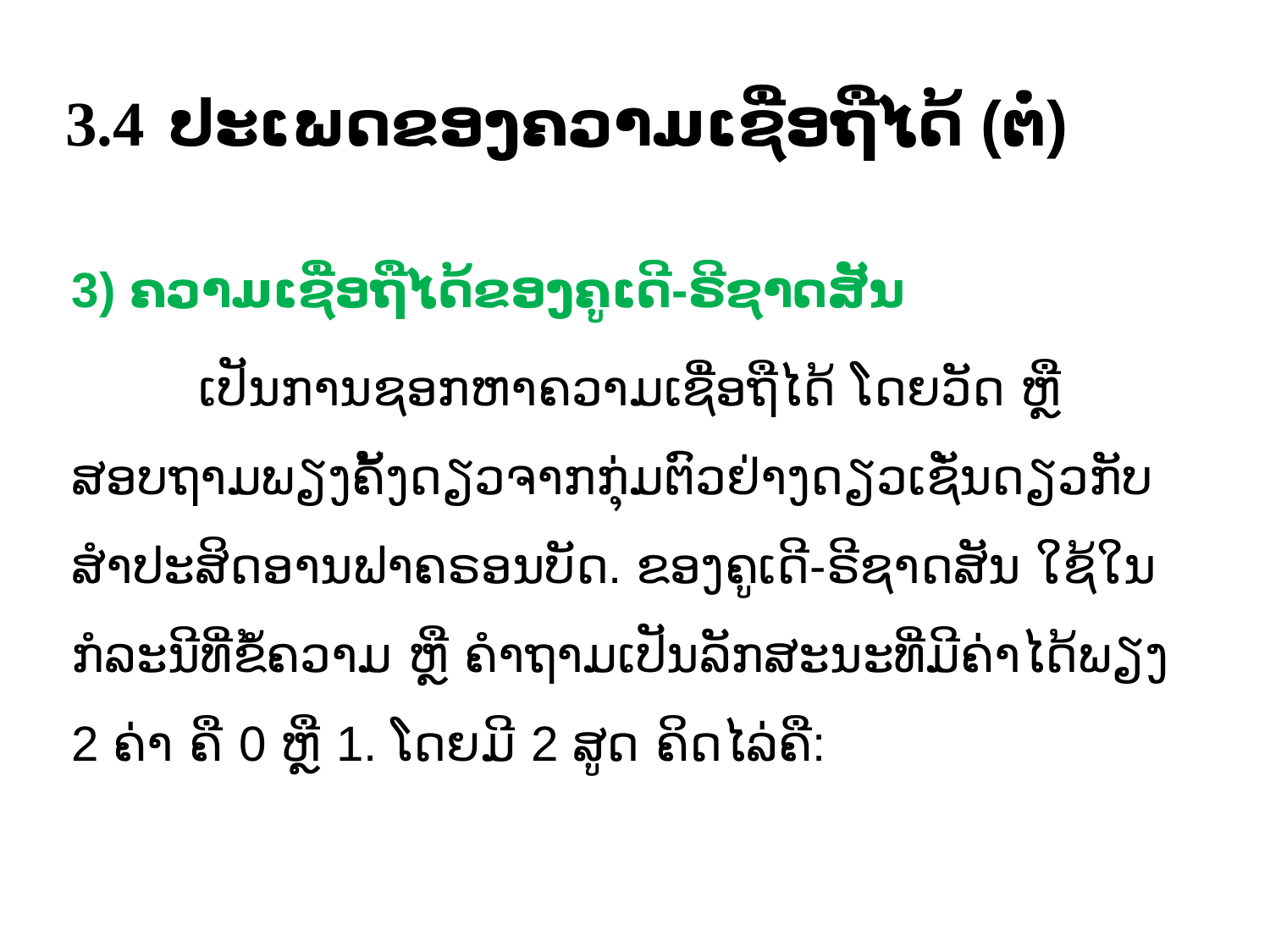

# 3.4	 ປະເພດຂອງຄວາມເຊື່ອຖືໄດ້ (ຕໍ່)
3) ຄວາມເຊື່ອຖືໄດ້ຂອງຄູເດີ-ຣີຊາດສັນ
	ເປັນການຊອກຫາຄວາມເຊື່ອຖືໄດ້ ໂດຍວັດ ຫຼື ສອບຖາມພຽງຄັ້ງດຽວຈາກກຸ່ມຕົວຢ່າງດຽວເຊັ່ນດຽວກັບສຳປະສິດອານຟາຄຣອນບັດ. ຂອງຄູເດີ-ຣີຊາດສັນ ໃຊ້ໃນກໍລະນີທີ່ຂໍ້ຄວາມ ຫຼື ຄຳຖາມເປັນລັກສະນະທີ່ມີຄ່າໄດ້ພຽງ 2 ຄ່າ ຄື 0 ຫຼື 1. ໂດຍມີ 2 ສູດ ຄິດໄລ່ຄື: